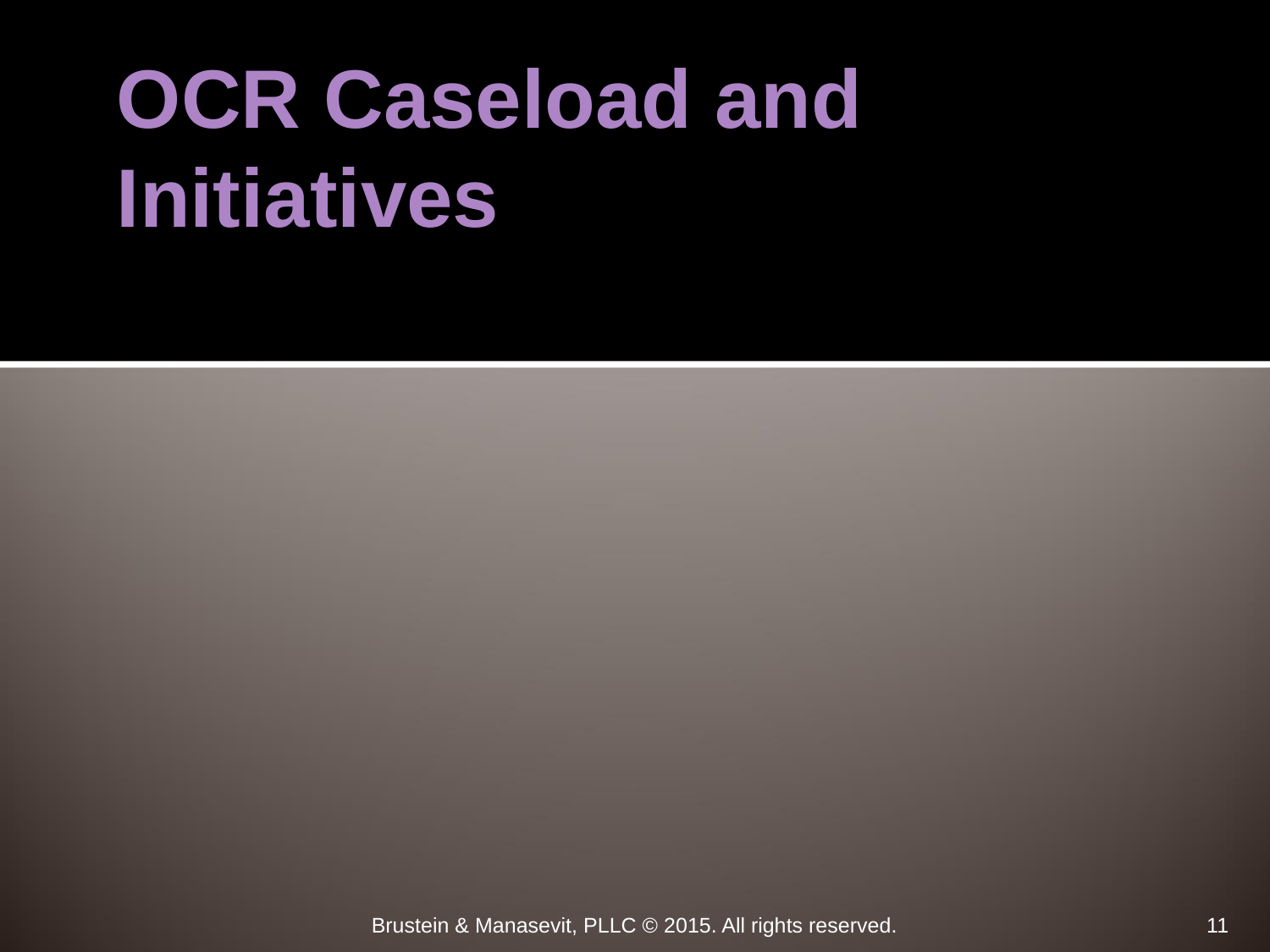

# OCR Caseload and Initiatives

Brustein & Manasevit, PLLC © 2015. All rights reserved.
11